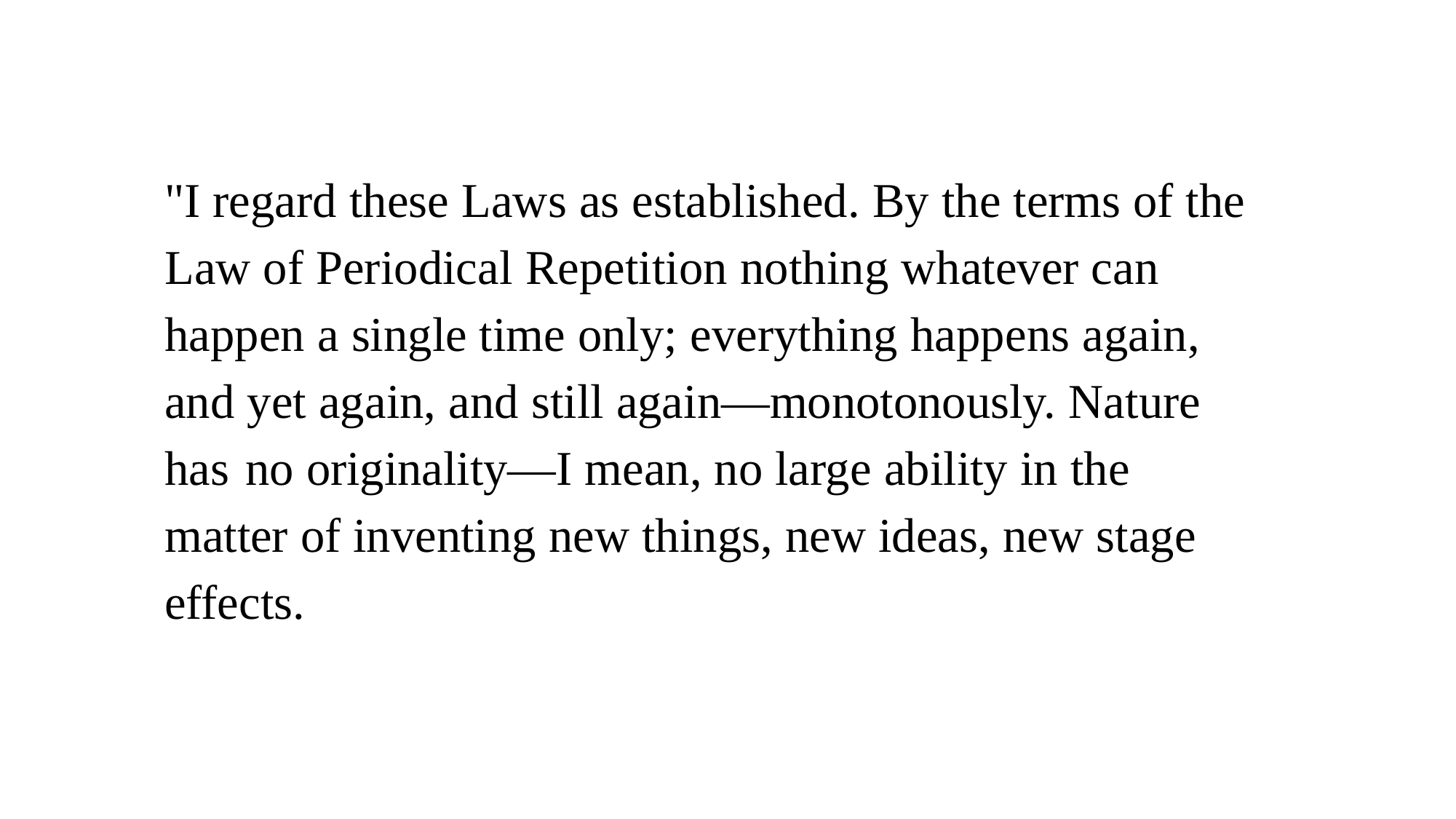

"I regard these Laws as established. By the terms of the Law of Periodical Repetition nothing whatever can happen a single time only; everything happens again, and yet again, and still again—monotonously. Nature has no originality—I mean, no large ability in the matter of inventing new things, new ideas, new stage effects.